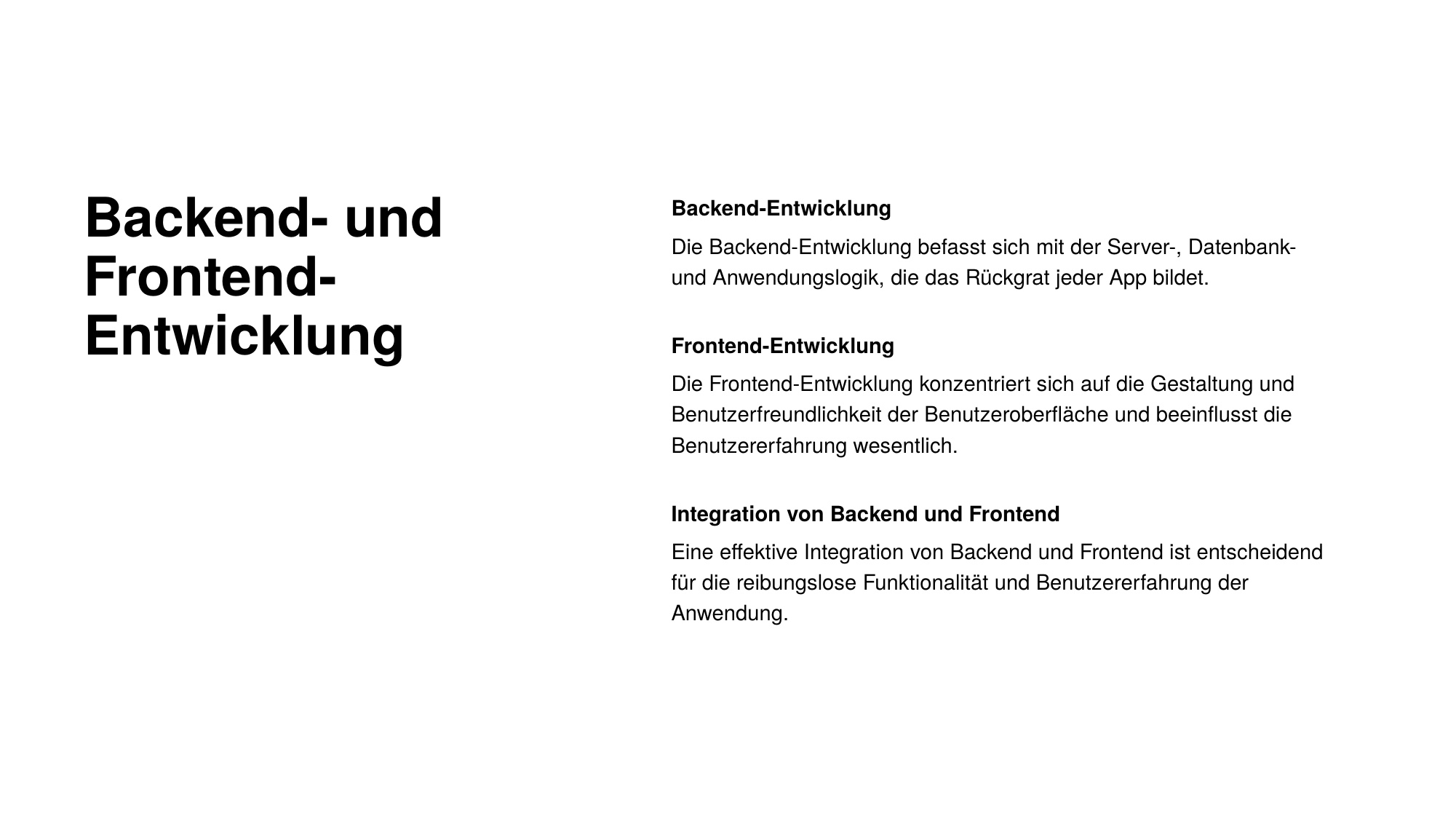

# Backend- und Frontend-Entwicklung
Backend-Entwicklung
Die Backend-Entwicklung befasst sich mit der Server-, Datenbank- und Anwendungslogik, die das Rückgrat jeder App bildet.
Frontend-Entwicklung
Die Frontend-Entwicklung konzentriert sich auf die Gestaltung und Benutzerfreundlichkeit der Benutzeroberfläche und beeinflusst die Benutzererfahrung wesentlich.
Integration von Backend und Frontend
Eine effektive Integration von Backend und Frontend ist entscheidend für die reibungslose Funktionalität und Benutzererfahrung der Anwendung.